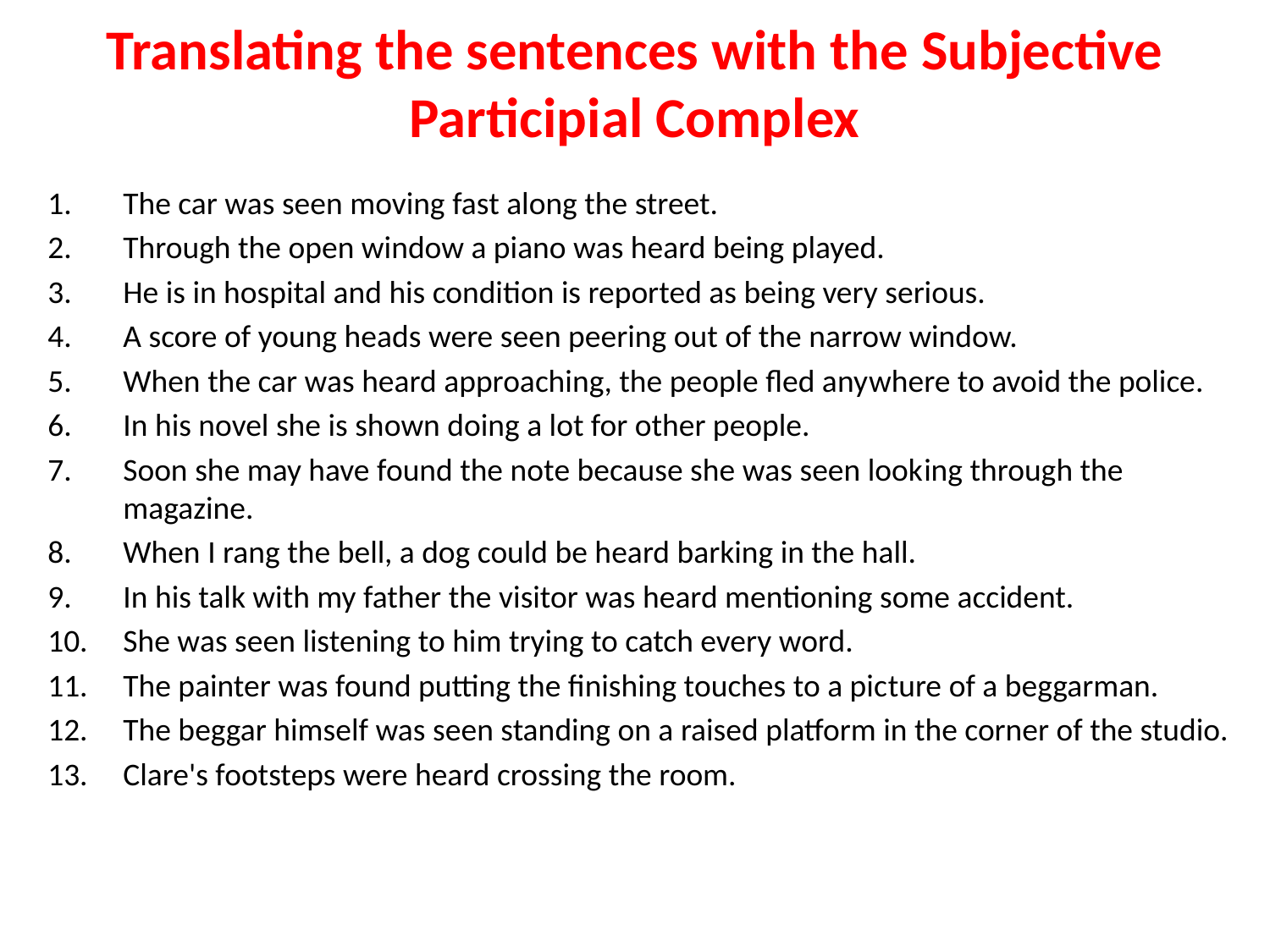

# Translating the sentences with the Subjective Participial Complex
The car was seen moving fast along the street.
Through the open window a piano was heard being played.
He is in hospital and his condition is reported as being very serious.
A score of young heads were seen peering out of the narrow window.
When the car was heard approaching, the people fled any­where to avoid the police.
In his novel she is shown doing a lot for other people.
Soon she may have found the note because she was seen look­ing through the magazine.
When I rang the bell, a dog could be heard barking in the hall.
In his talk with my father the visitor was heard mentioning some accident.
She was seen listening to him trying to catch every word.
The painter was found putting the finishing touches to a pic­ture of a beggarman.
The beggar himself was seen standing on a raised platform in the corner of the studio.
Clare's footsteps were heard crossing the room.